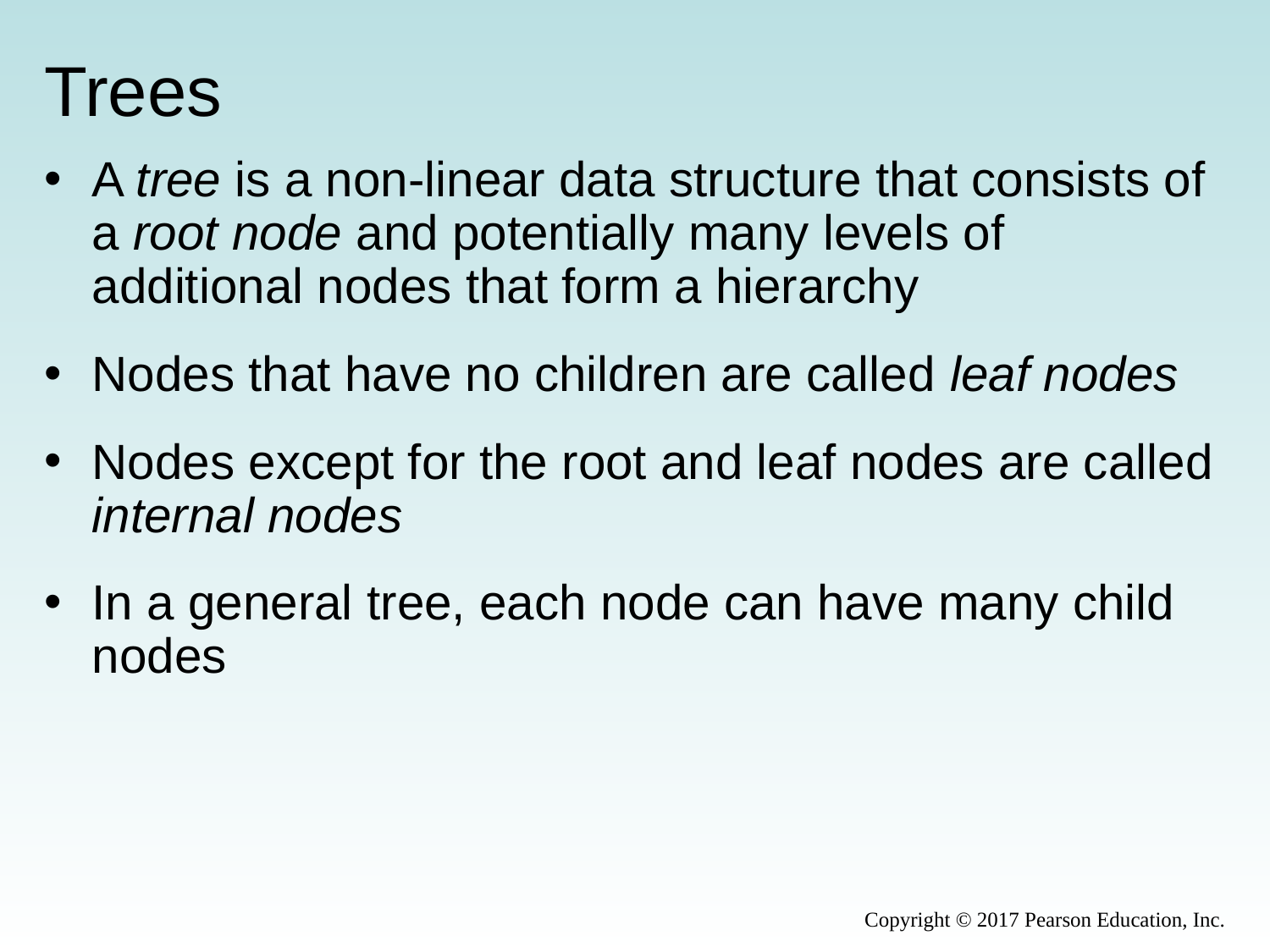

# Trees
A tree is a non-linear data structure that consists of a root node and potentially many levels of additional nodes that form a hierarchy
Nodes that have no children are called leaf nodes
Nodes except for the root and leaf nodes are called internal nodes
In a general tree, each node can have many child nodes
Copyright © 2017 Pearson Education, Inc.